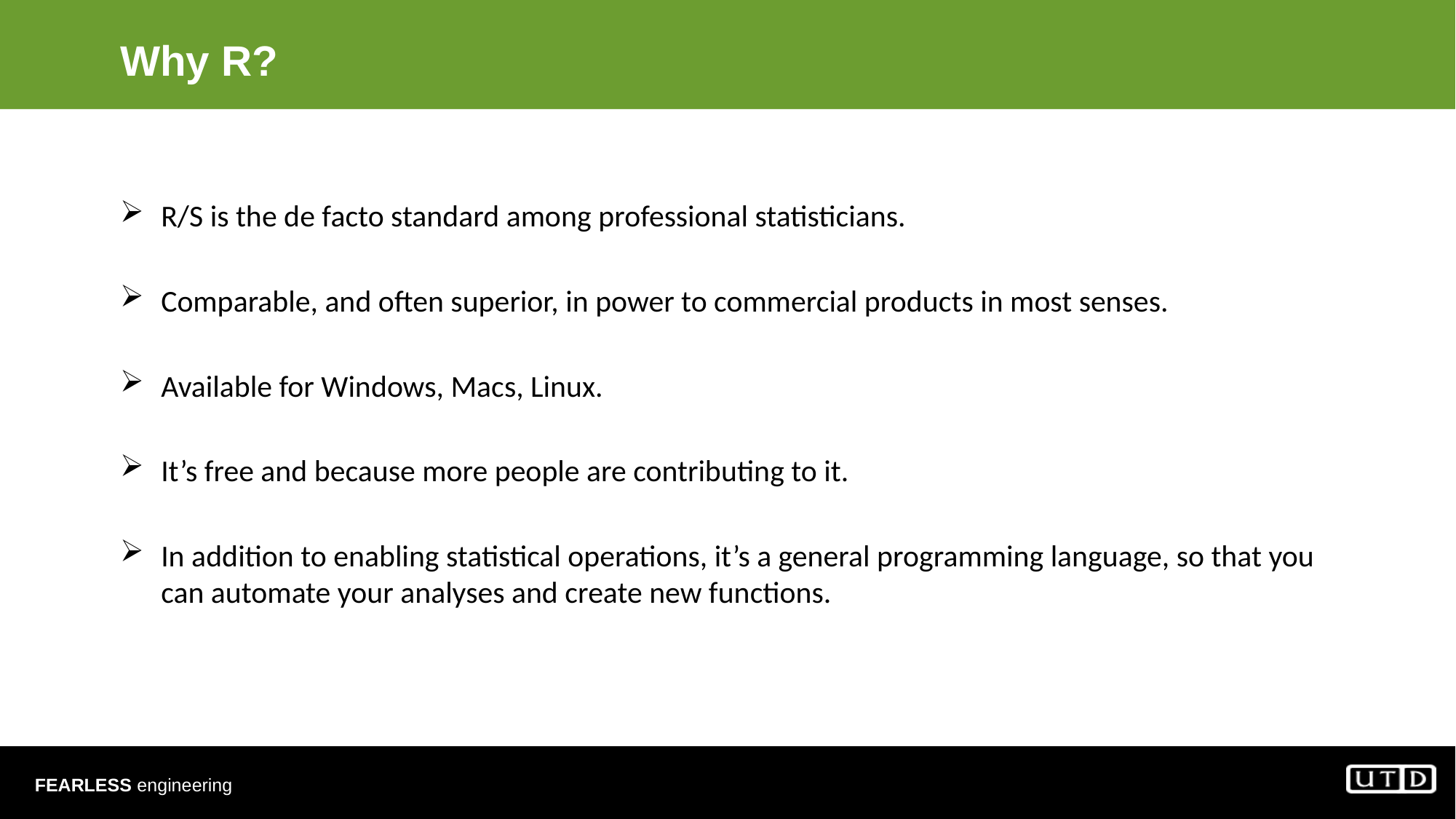

# Why R?
R/S is the de facto standard among professional statisticians.

Comparable, and often superior, in power to commercial products in most senses.

Available for Windows, Macs, Linux.

It’s free and because more people are contributing to it.

In addition to enabling statistical operations, it’s a general programming language, so that you can automate your analyses and create new functions.